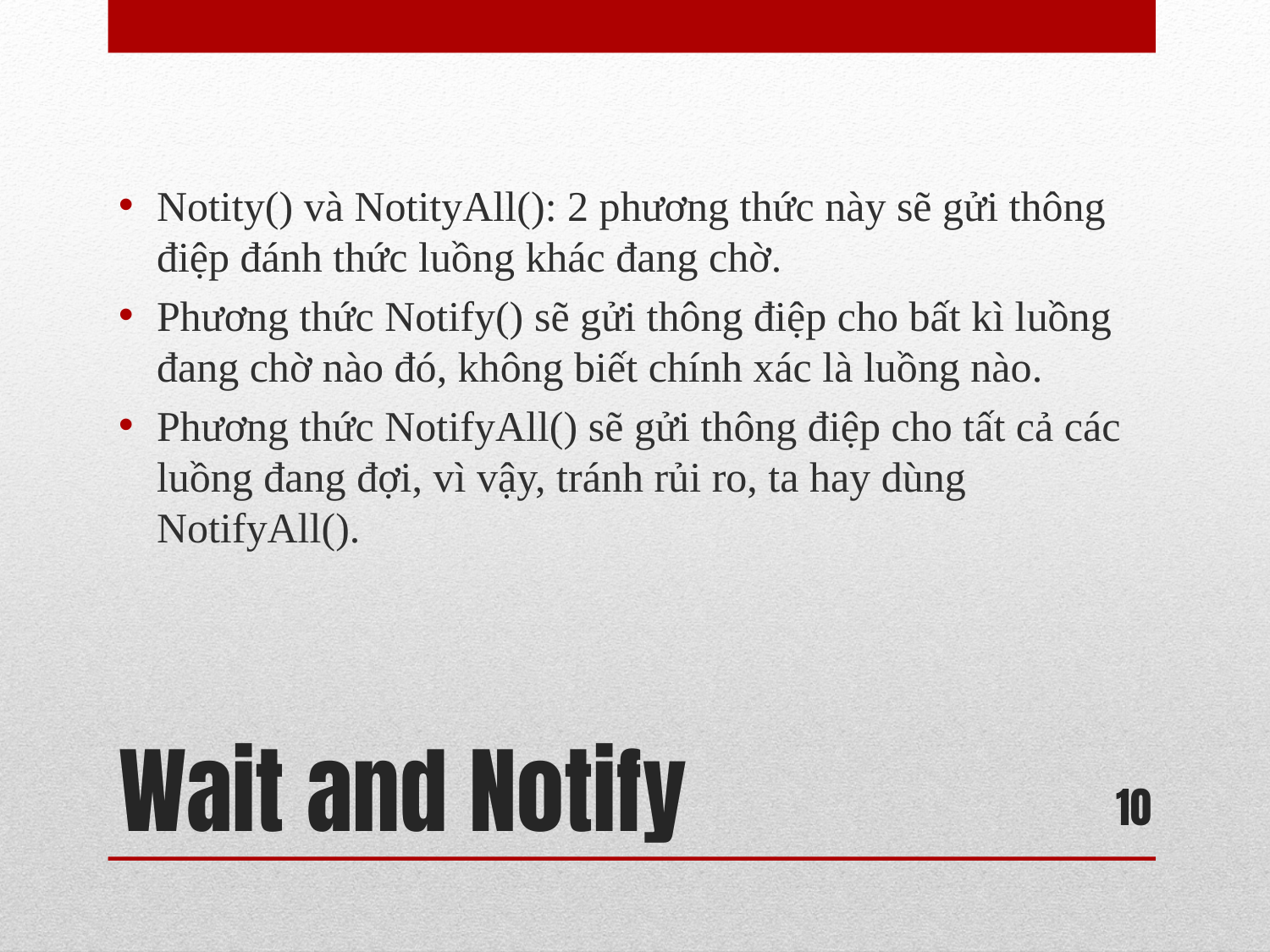

Notity() và NotityAll(): 2 phương thức này sẽ gửi thông điệp đánh thức luồng khác đang chờ.
Phương thức Notify() sẽ gửi thông điệp cho bất kì luồng đang chờ nào đó, không biết chính xác là luồng nào.
Phương thức NotifyAll() sẽ gửi thông điệp cho tất cả các luồng đang đợi, vì vậy, tránh rủi ro, ta hay dùng NotifyAll().
# Wait and Notify
10